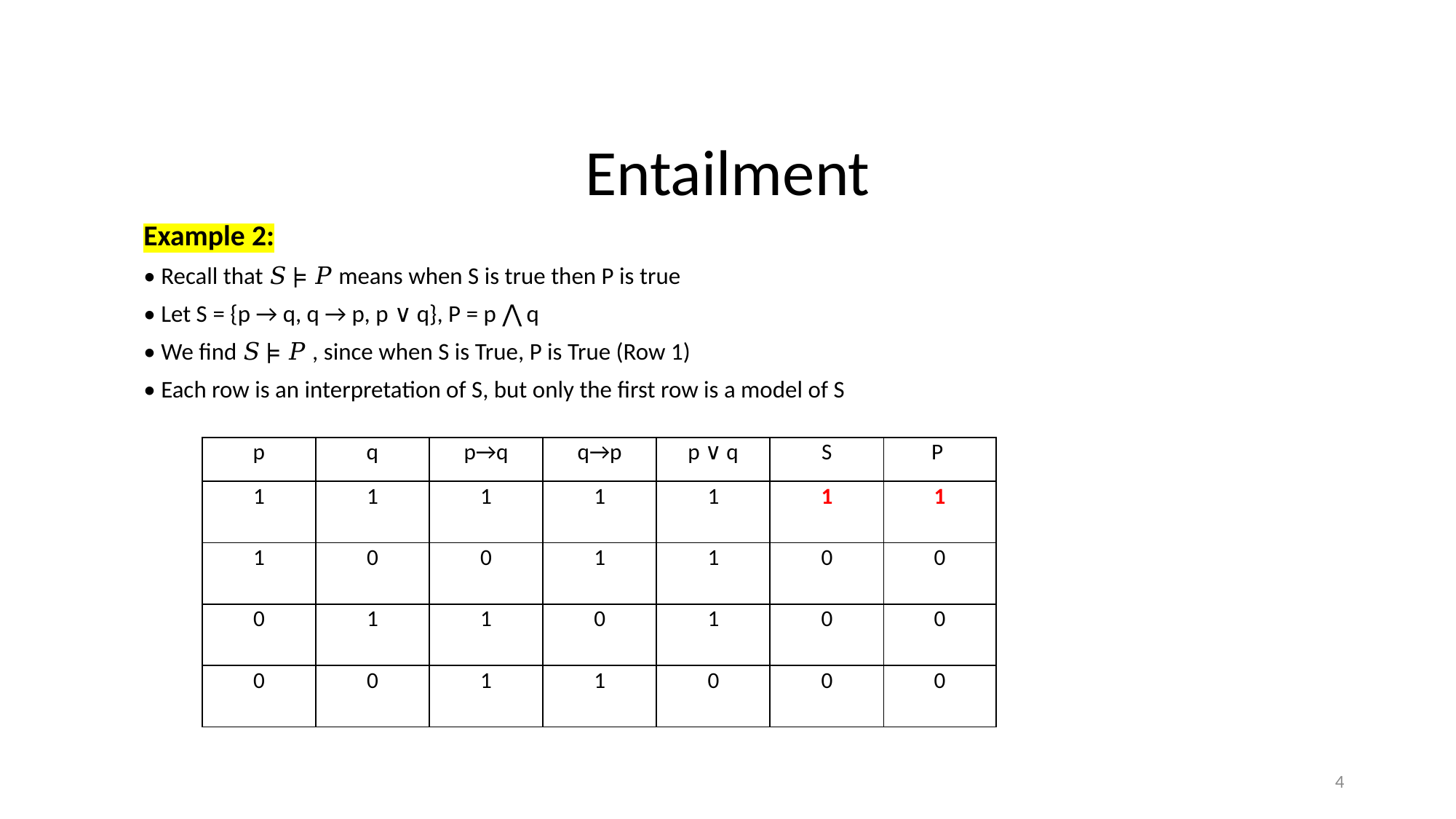

# Entailment
Example 2:
• Recall that 𝑆 ⊧ 𝑃 means when S is true then P is true
• Let S = {p → q, q → p, p ∨ q}, P = p ⋀ q
• We find 𝑆 ⊧ 𝑃 , since when S is True, P is True (Row 1)
• Each row is an interpretation of S, but only the first row is a model of S
| p | q | p→q | q→p | p ∨ q | S | P |
| --- | --- | --- | --- | --- | --- | --- |
| 1 | 1 | 1 | 1 | 1 | 1 | 1 |
| 1 | 0 | 0 | 1 | 1 | 0 | 0 |
| 0 | 1 | 1 | 0 | 1 | 0 | 0 |
| 0 | 0 | 1 | 1 | 0 | 0 | 0 |
4